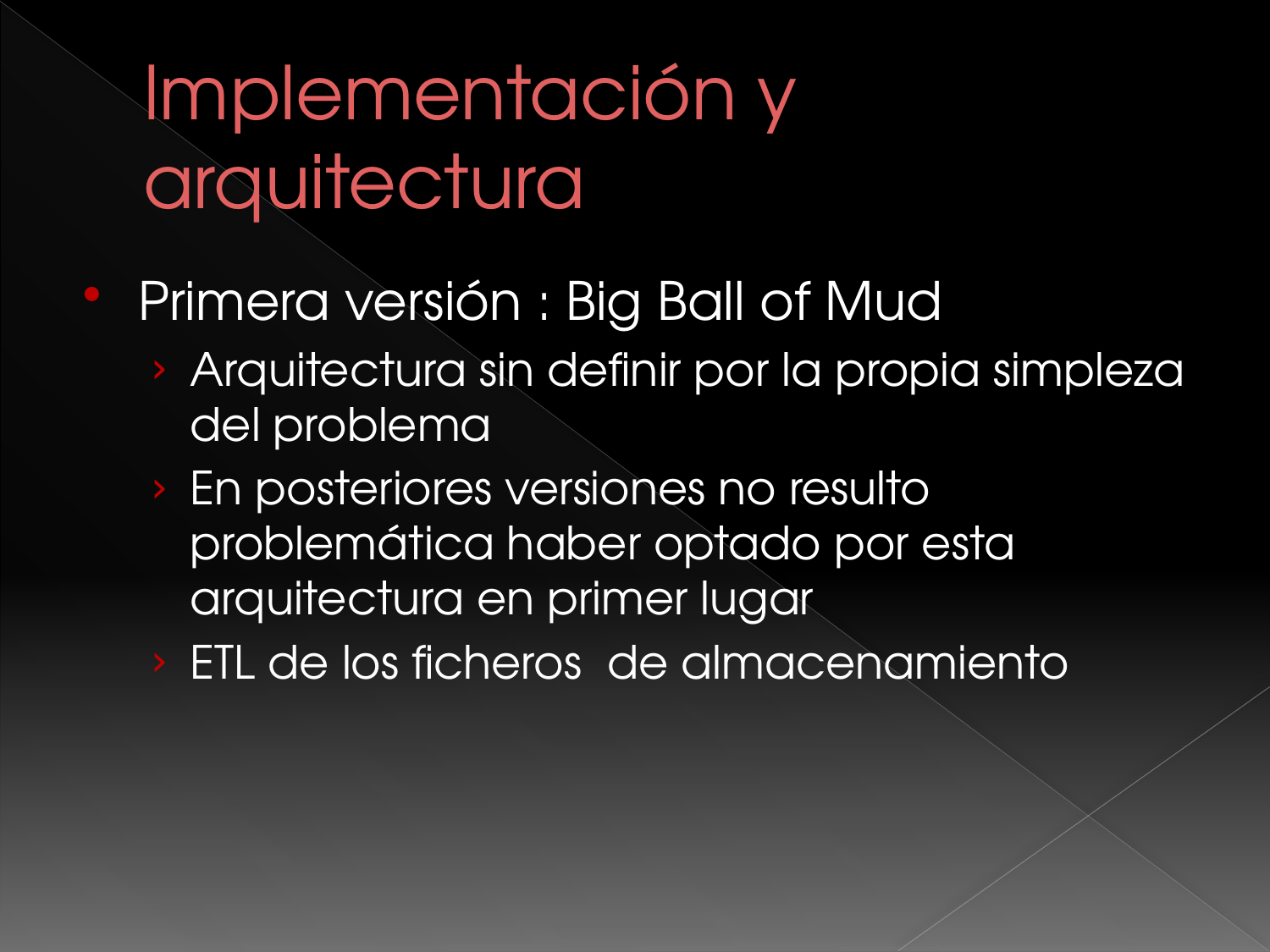

# Implementación y arquitectura
Primera versión : Big Ball of Mud
Arquitectura sin definir por la propia simpleza del problema
En posteriores versiones no resulto problemática haber optado por esta arquitectura en primer lugar
ETL de los ficheros  de almacenamiento